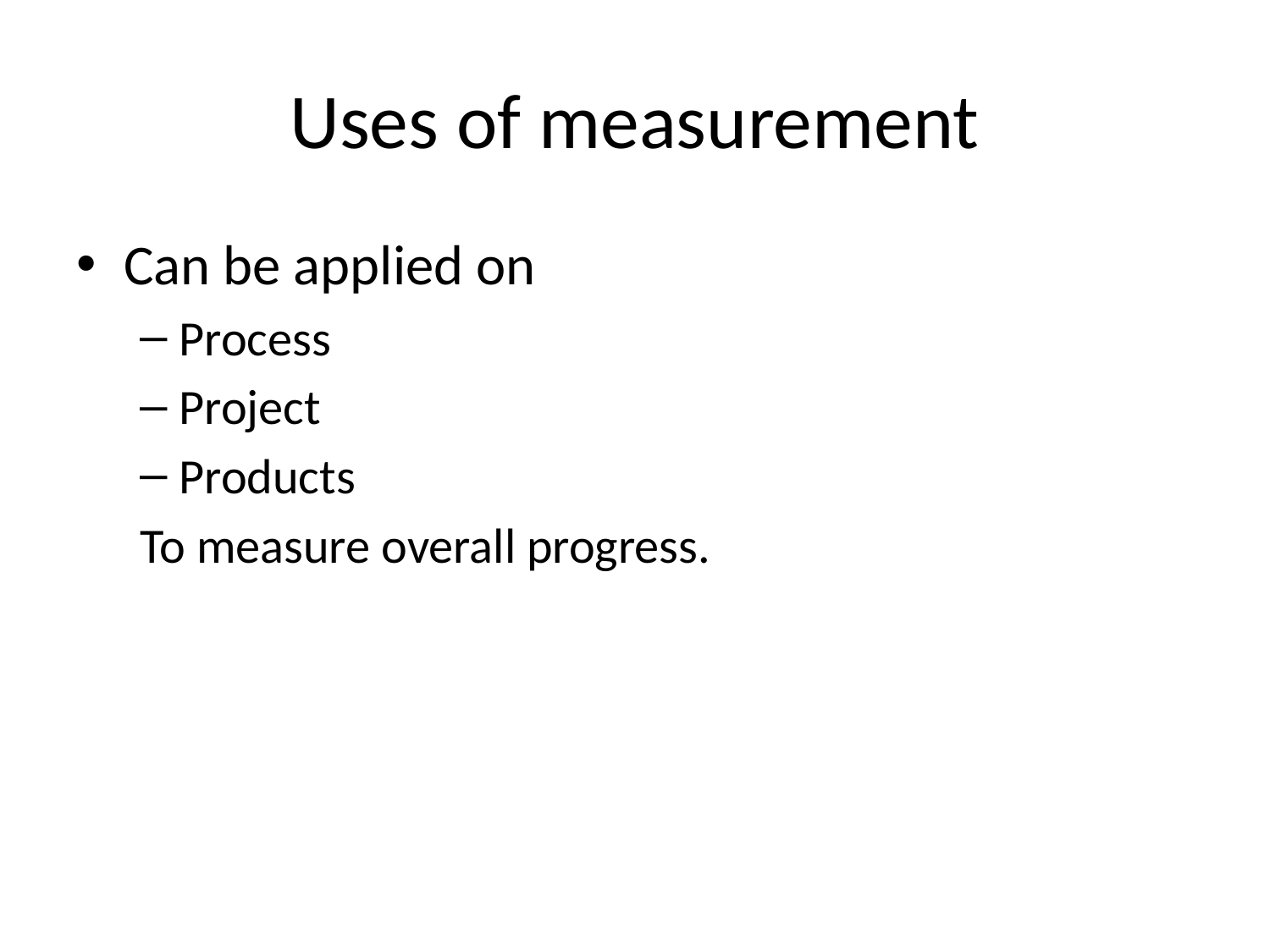

# Uses of measurement
Can be applied on
Process
Project
Products
To measure overall progress.